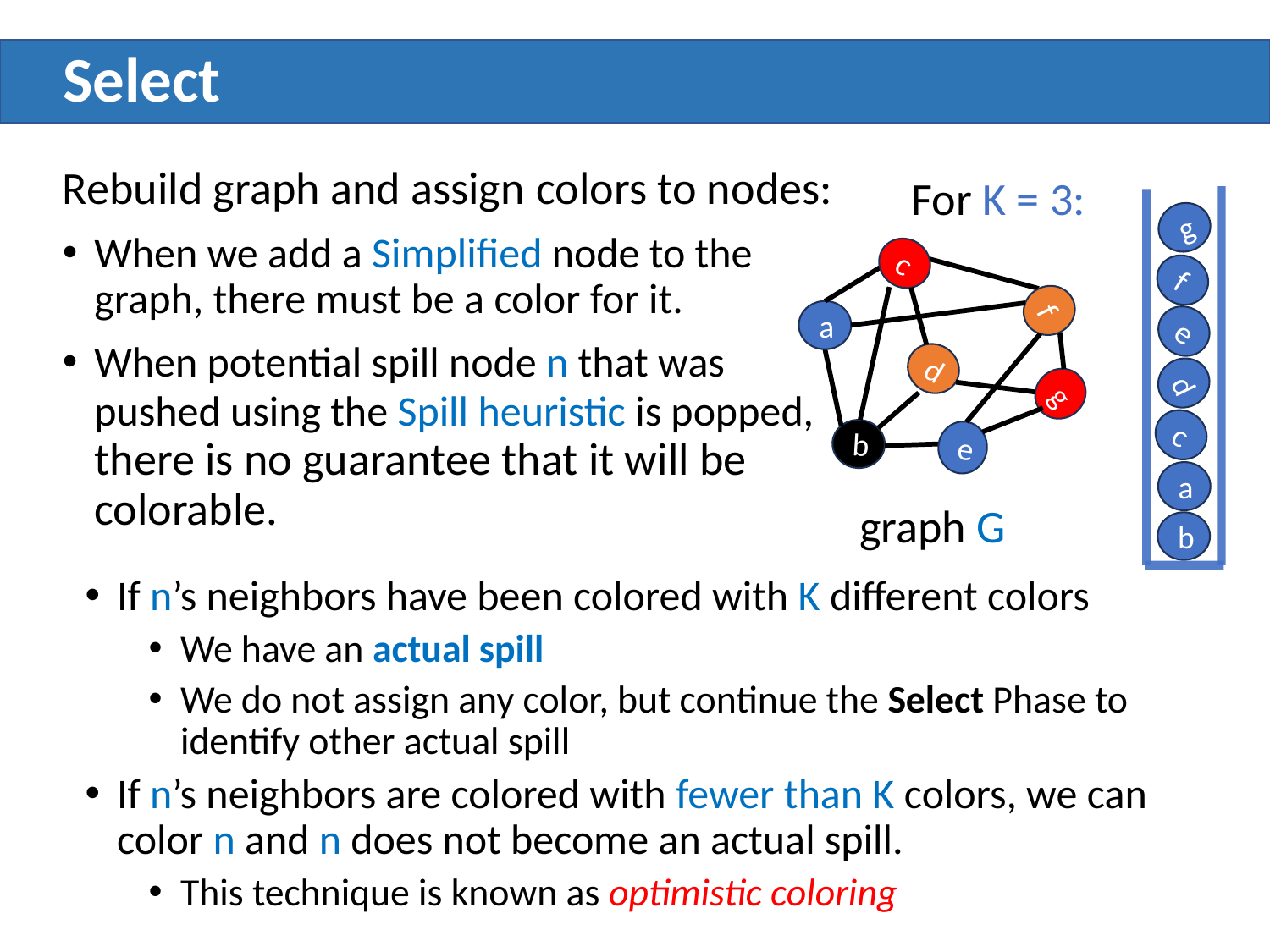

# Select
Rebuild graph and assign colors to nodes:
When we add a Simplified node to the graph, there must be a color for it.
When potential spill node n that was pushed using the Spill heuristic is popped, there is no guarantee that it will be colorable.
For K = 3:
g
c
f
f
a
e
d
d
g
c
b
e
a
graph G
b
If n’s neighbors have been colored with K different colors
We have an actual spill
We do not assign any color, but continue the Select Phase to identify other actual spill
If n’s neighbors are colored with fewer than K colors, we can color n and n does not become an actual spill.
This technique is known as optimistic coloring